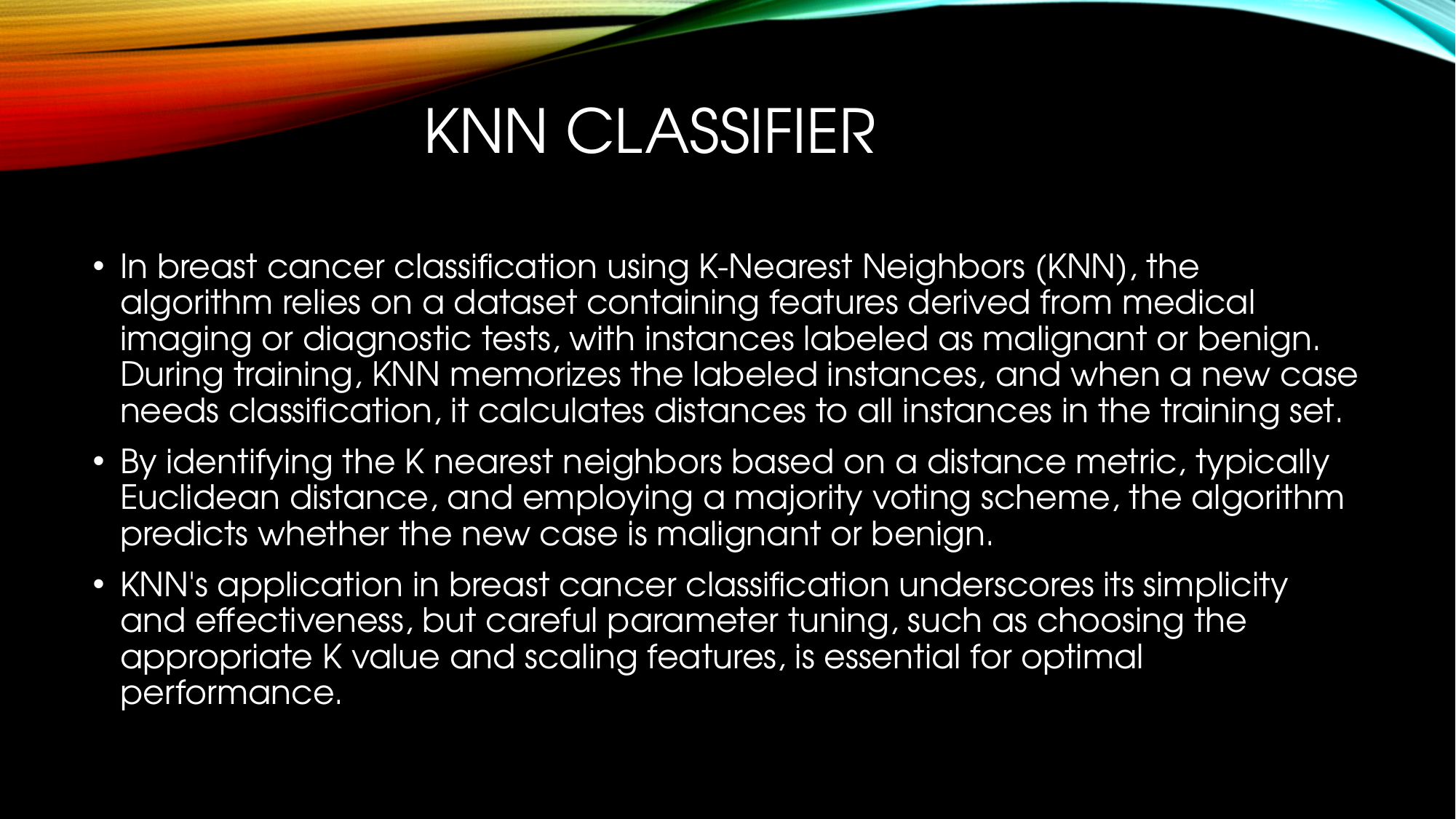

# KNN Classifier
In breast cancer classification using K-Nearest Neighbors (KNN), the algorithm relies on a dataset containing features derived from medical imaging or diagnostic tests, with instances labeled as malignant or benign. During training, KNN memorizes the labeled instances, and when a new case needs classification, it calculates distances to all instances in the training set.
By identifying the K nearest neighbors based on a distance metric, typically Euclidean distance, and employing a majority voting scheme, the algorithm predicts whether the new case is malignant or benign.
KNN's application in breast cancer classification underscores its simplicity and effectiveness, but careful parameter tuning, such as choosing the appropriate K value and scaling features, is essential for optimal performance.